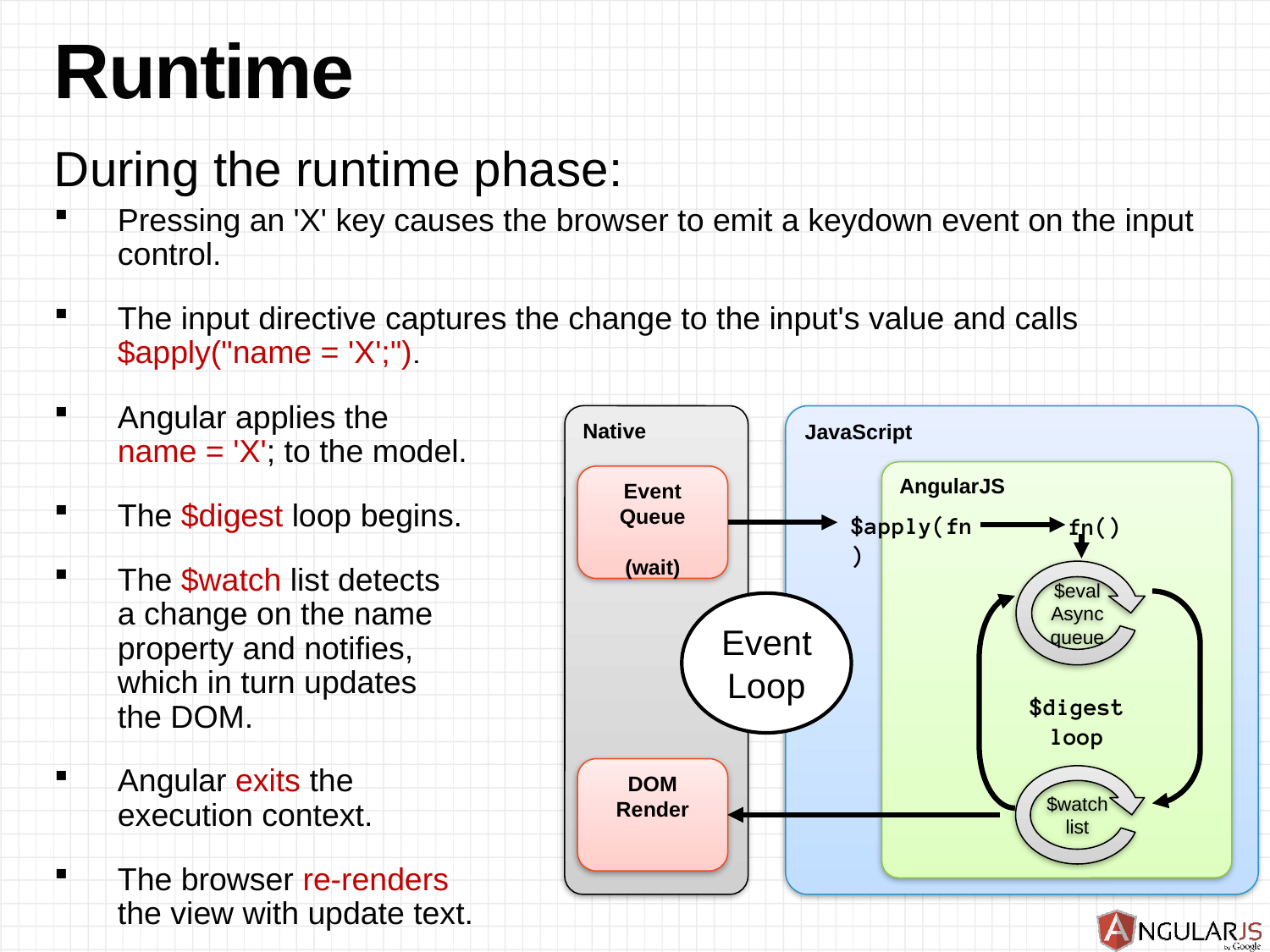

# Runtime
During the runtime phase:
Pressing an 'X' key causes the browser to emit a keydown event on the input control.

The input directive captures the change to the input's value and calls $apply("name = 'X';").

Angular applies the
name = 'X'; to the model.

The $digest loop begins.

The $watch list detects
a change on the name
property and notifies,
which in turn updates
the DOM.

Angular exits the
execution context.

The browser re-renders
the view with update text.
Native
JavaScript
AngularJS
Event Queue

(wait)
$apply(fn)
fn()
$eval Async queue

Event Loop

$digest loop
$watch list
DOM Render